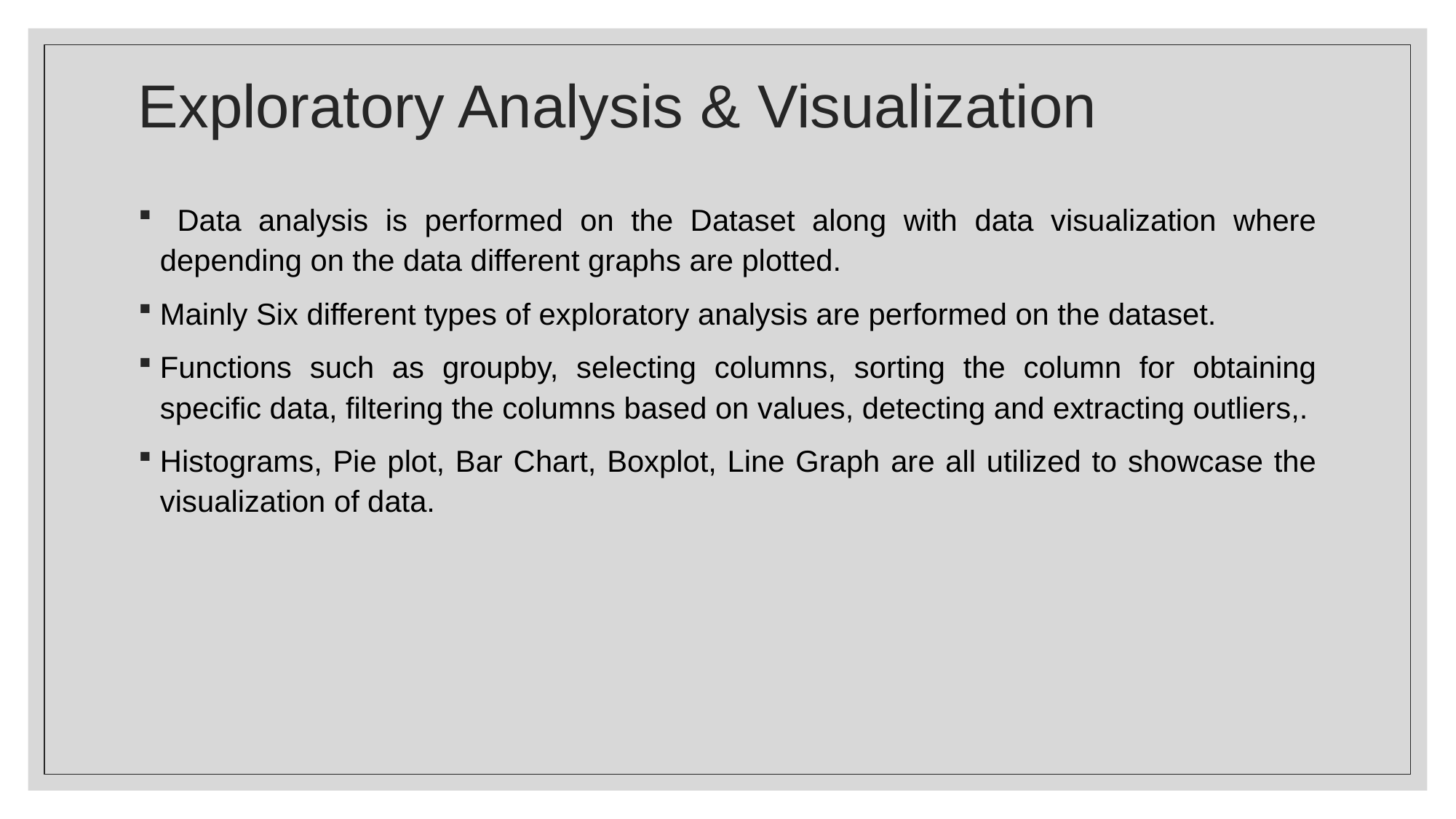

# Exploratory Analysis & Visualization
 Data analysis is performed on the Dataset along with data visualization where depending on the data different graphs are plotted.
Mainly Six different types of exploratory analysis are performed on the dataset.
Functions such as groupby, selecting columns, sorting the column for obtaining specific data, filtering the columns based on values, detecting and extracting outliers,.
Histograms, Pie plot, Bar Chart, Boxplot, Line Graph are all utilized to showcase the visualization of data.